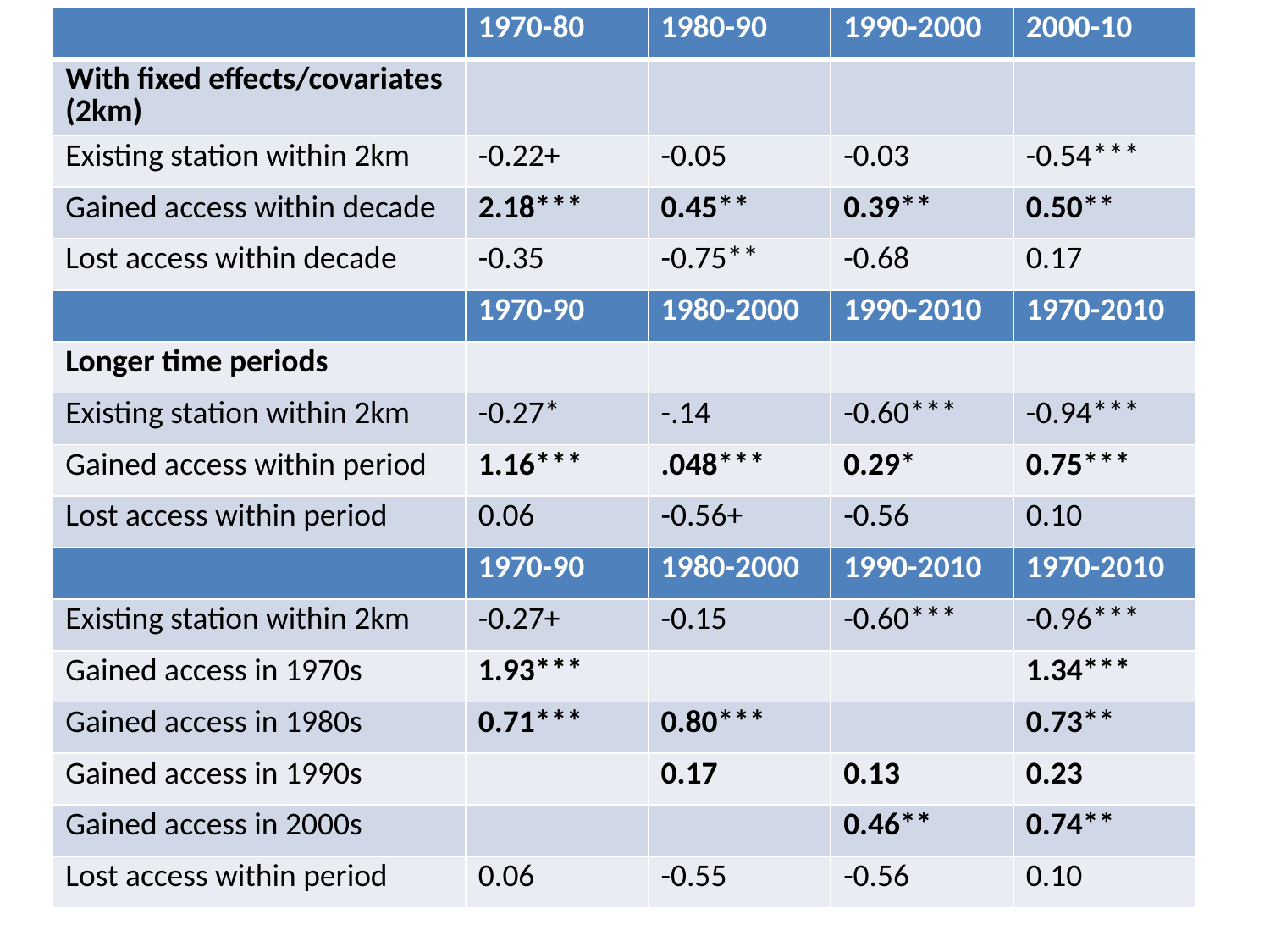

|  | 1970-80 | 1980-90 | 1990-2000 | 2000-10 |
| --- | --- | --- | --- | --- |
| With fixed effects/covariates (2km) |  |  |  |  |
| Existing station within 2km | -0.22+ | -0.05 | -0.03 | -0.54\*\*\* |
| Gained access within decade | 2.18\*\*\* | 0.45\*\* | 0.39\*\* | 0.50\*\* |
| Lost access within decade | -0.35 | -0.75\*\* | -0.68 | 0.17 |
|  | 1970-90 | 1980-2000 | 1990-2010 | 1970-2010 |
| Longer time periods |  |  |  |  |
| Existing station within 2km | -0.27\* | -.14 | -0.60\*\*\* | -0.94\*\*\* |
| Gained access within period | 1.16\*\*\* | .048\*\*\* | 0.29\* | 0.75\*\*\* |
| Lost access within period | 0.06 | -0.56+ | -0.56 | 0.10 |
|  | 1970-90 | 1980-2000 | 1990-2010 | 1970-2010 |
| Existing station within 2km | -0.27+ | -0.15 | -0.60\*\*\* | -0.96\*\*\* |
| Gained access in 1970s | 1.93\*\*\* |  |  | 1.34\*\*\* |
| Gained access in 1980s | 0.71\*\*\* | 0.80\*\*\* |  | 0.73\*\* |
| Gained access in 1990s |  | 0.17 | 0.13 | 0.23 |
| Gained access in 2000s |  |  | 0.46\*\* | 0.74\*\* |
| Lost access within period | 0.06 | -0.55 | -0.56 | 0.10 |
#